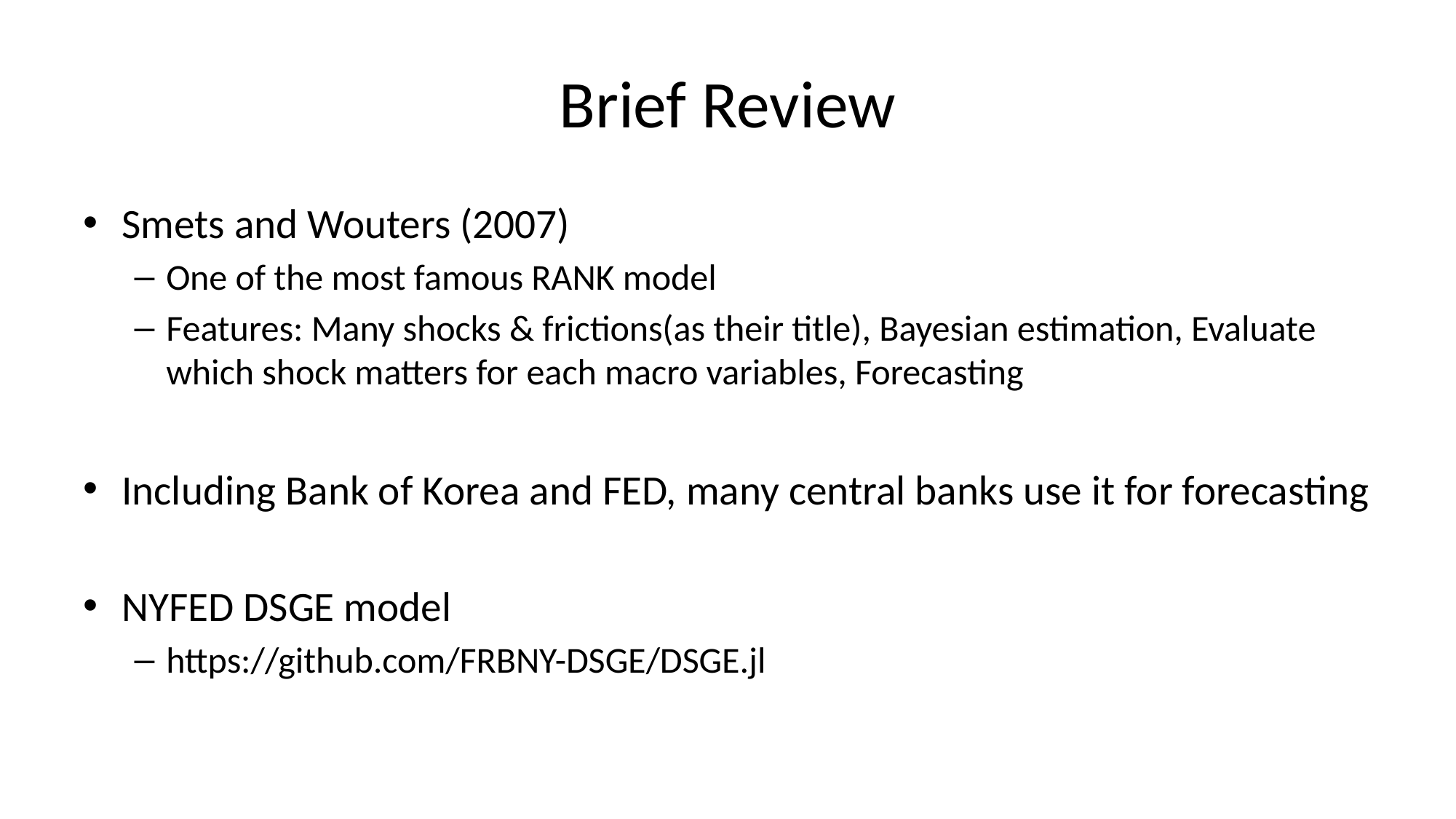

# Brief Review
Smets and Wouters (2007)
One of the most famous RANK model
Features: Many shocks & frictions(as their title), Bayesian estimation, Evaluate which shock matters for each macro variables, Forecasting

Including Bank of Korea and FED, many central banks use it for forecasting

NYFED DSGE model
https://github.com/FRBNY-DSGE/DSGE.jl